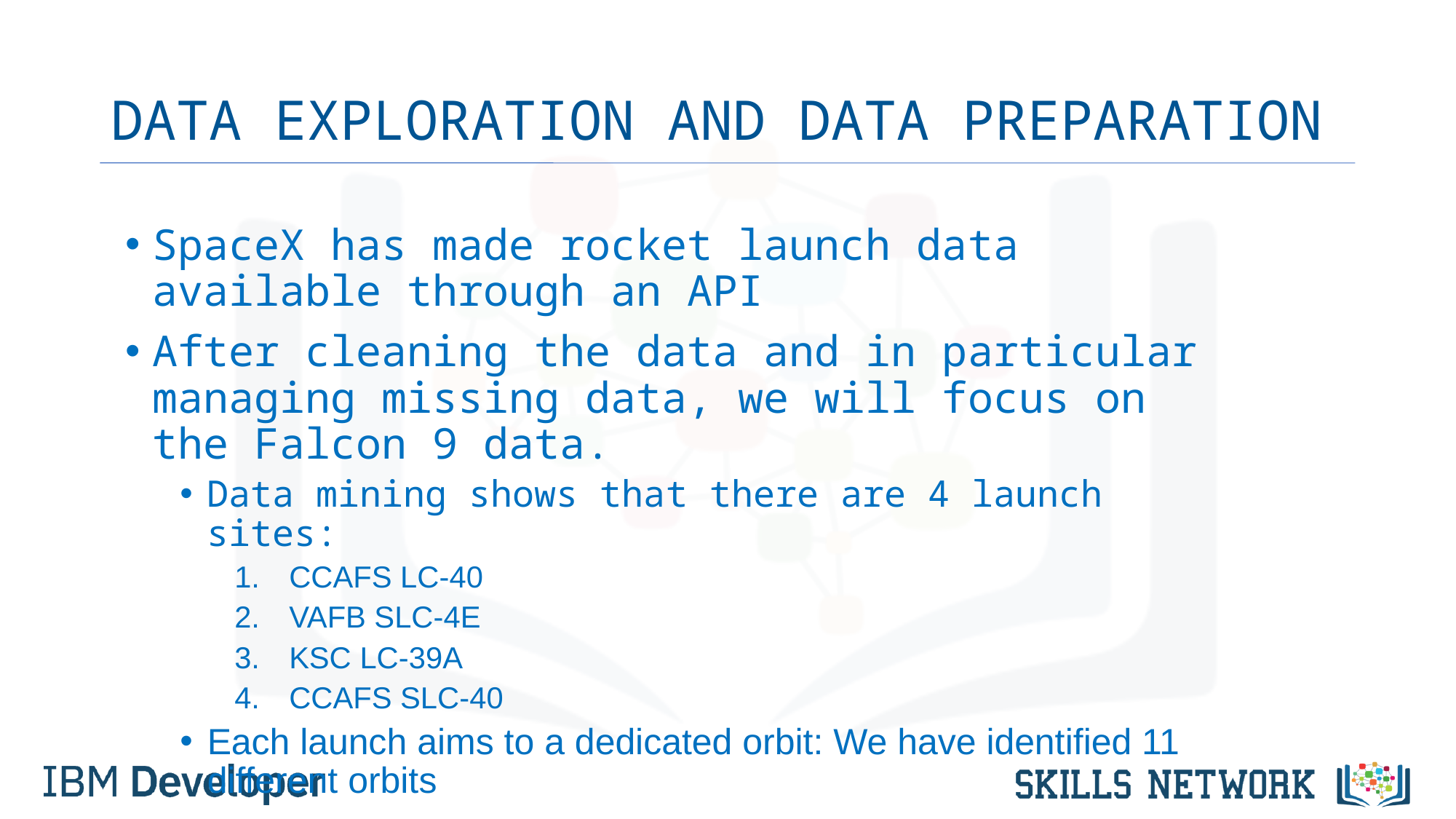

# DATA EXPLORATION AND DATA PREPARATION
SpaceX has made rocket launch data available through an API
After cleaning the data and in particular managing missing data, we will focus on the Falcon 9 data.
Data mining shows that there are 4 launch sites:
CCAFS LC-40
VAFB SLC-4E
KSC LC-39A
CCAFS SLC-40
Each launch aims to a dedicated orbit: We have identified 11 different orbits